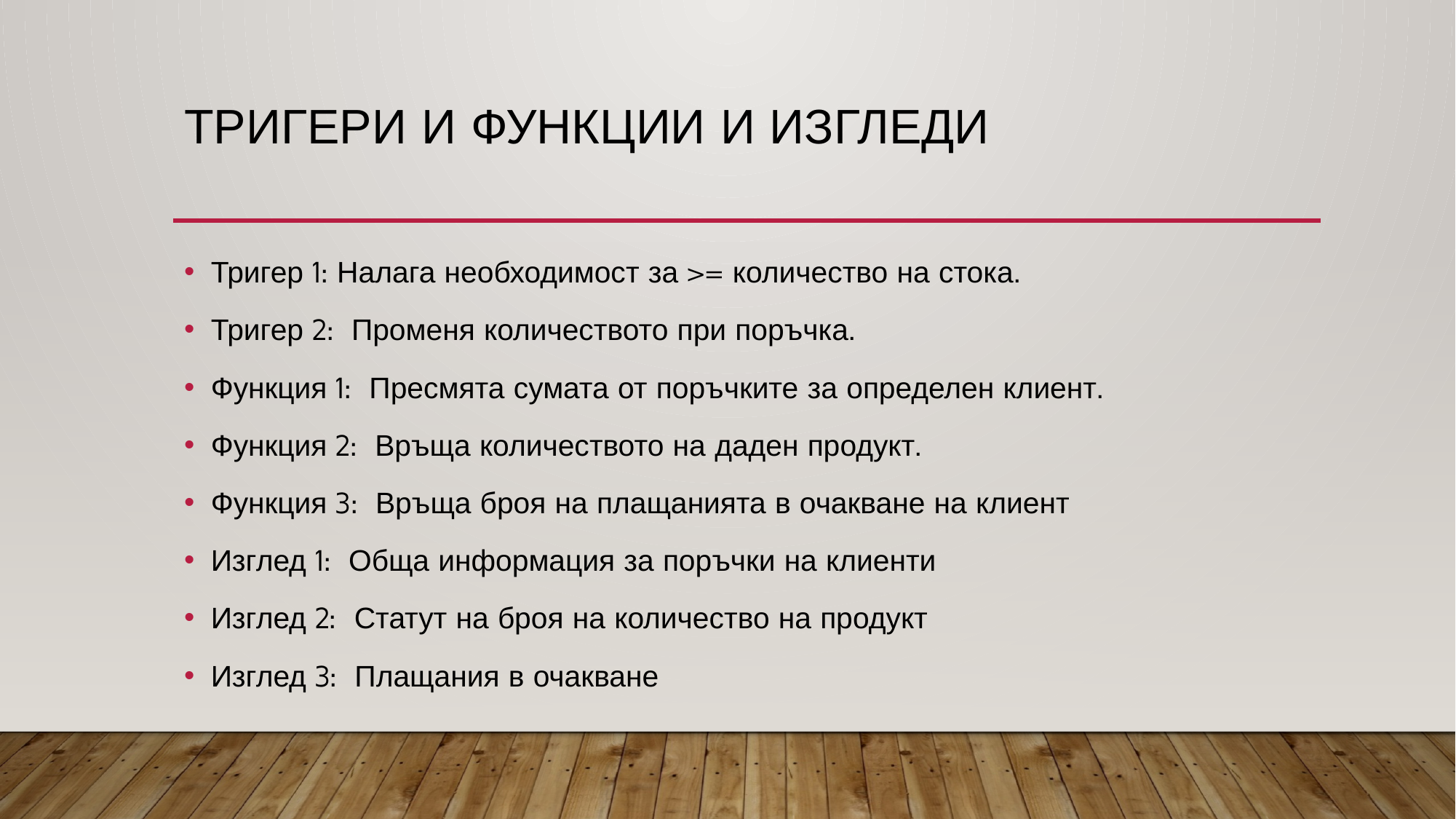

# Тригери и функции И ИЗГЛЕДИ
Тригер 1: Налага необходимост за >= количество на стока.
Тригер 2:  Променя количеството при поръчка.
Функция 1:  Пресмята сумата от поръчките за определен клиент.
Функция 2:  Връща количеството на даден продукт.
Функция 3:  Връща броя на плащанията в очакване на клиент
Изглед 1:  Обща информация за поръчки на клиенти
Изглед 2:  Статут на броя на количество на продукт
Изглед 3:  Плащания в очакване